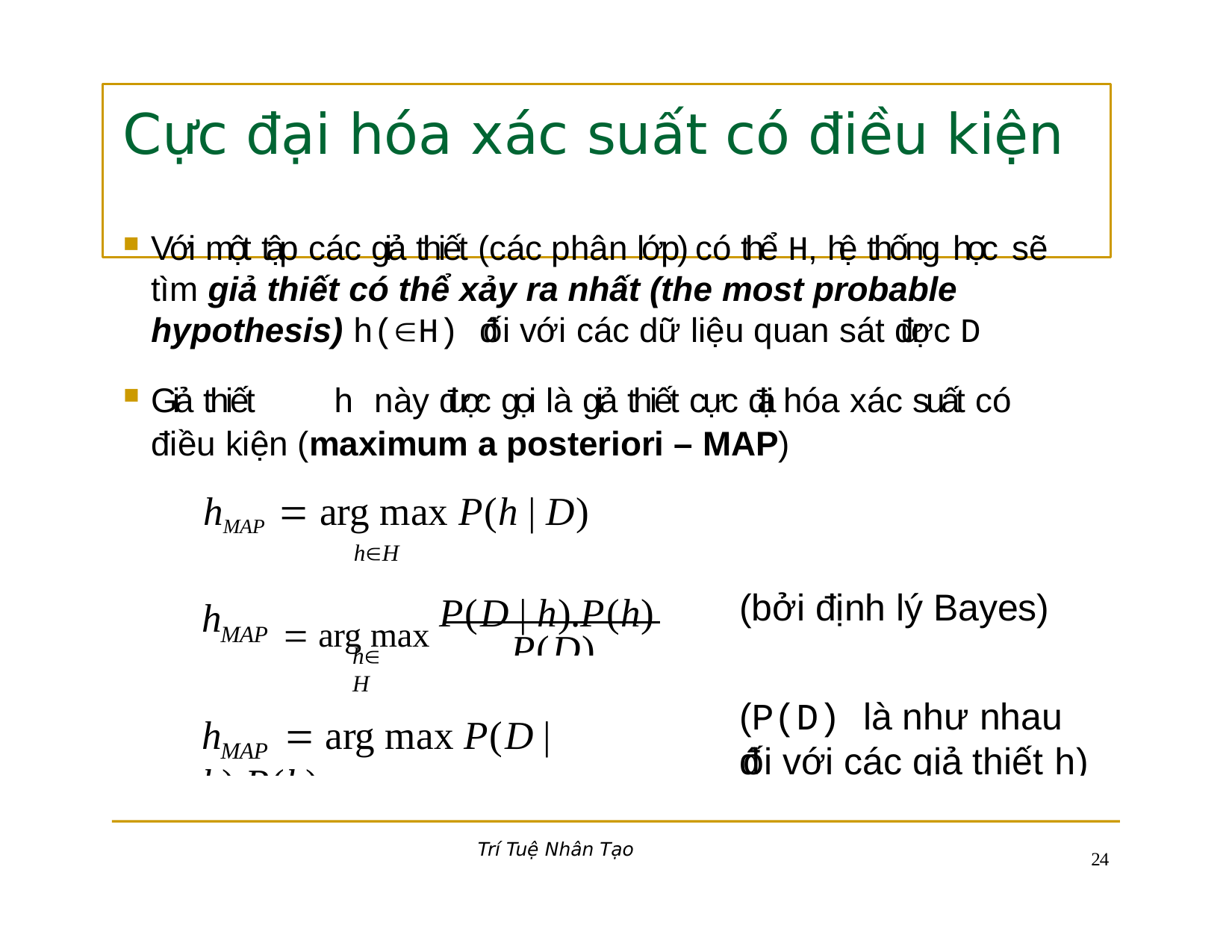

# Cực đại hóa xác suất có điều kiện
Với một tập các giả thiết (các phân lớp) có thể H, hệ thống học  sẽ tìm giả thiết có thể xảy ra nhất (the most probable  hypothesis) h(∈H) đối với các dữ liệu quan sát được D
Giả thiết	h này được gọi là giả thiết cực đại hóa xác suất có
điều kiện (maximum a posteriori – MAP)
hMAP  = arg max P(h | D)
h∈H

= arg max P(D | h).P(h)
(bởi định lý Bayes)
h
MAP
P(D)

h∈H

(P(D) là như nhau
đối với các giả thiết h)
h	= arg max P(D | h).P(h)
h∈H
MAP

Trí Tuệ Nhân Tạo
24